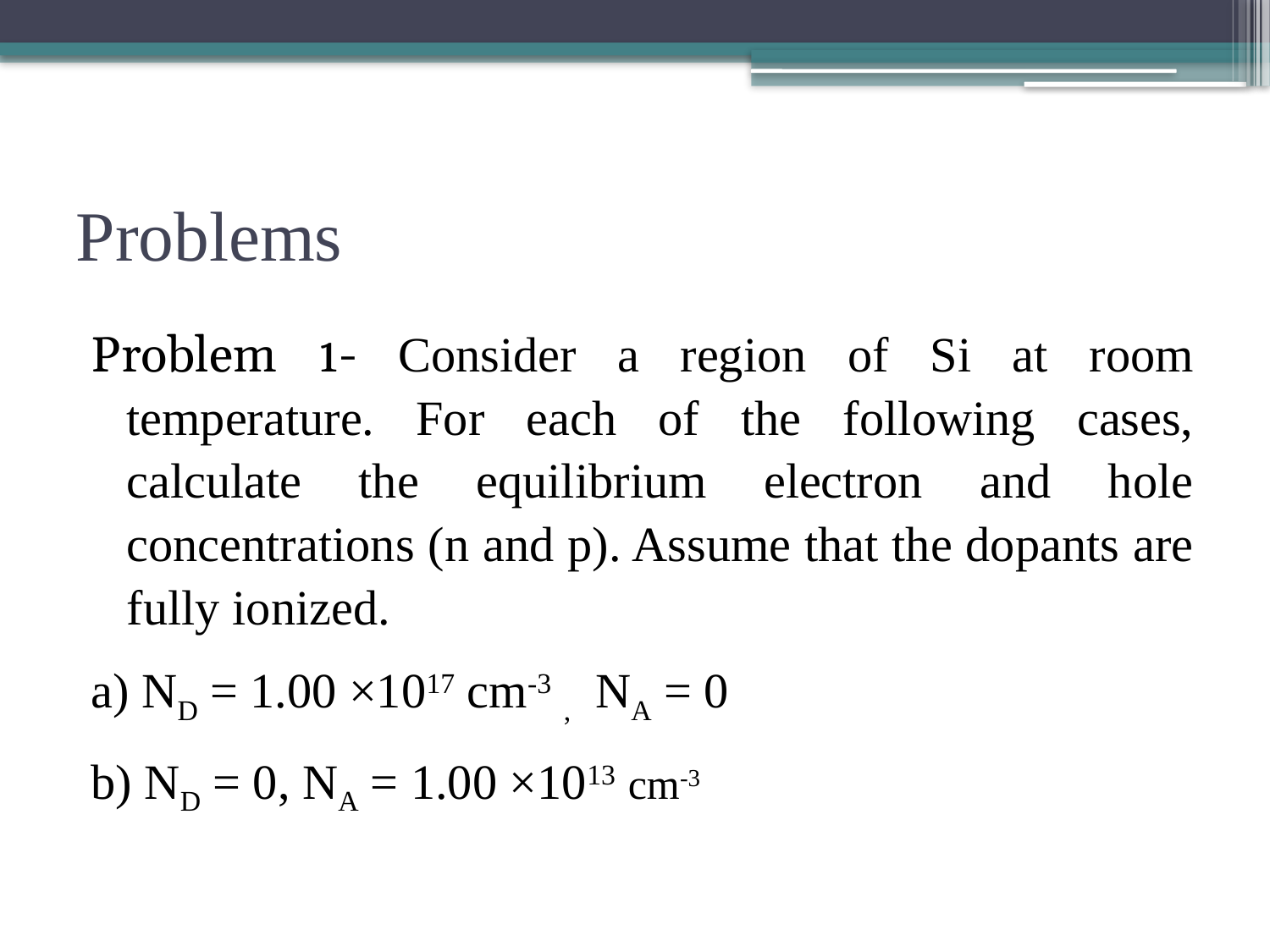

# Problems
Problem 1- Consider a region of Si at room temperature. For each of the following cases, calculate the equilibrium electron and hole concentrations (n and p). Assume that the dopants are fully ionized.
a) ND = 1.00 ×1017 cm-3 ,  NA = 0
b) ND = 0, NA = 1.00 ×1013 cm-3